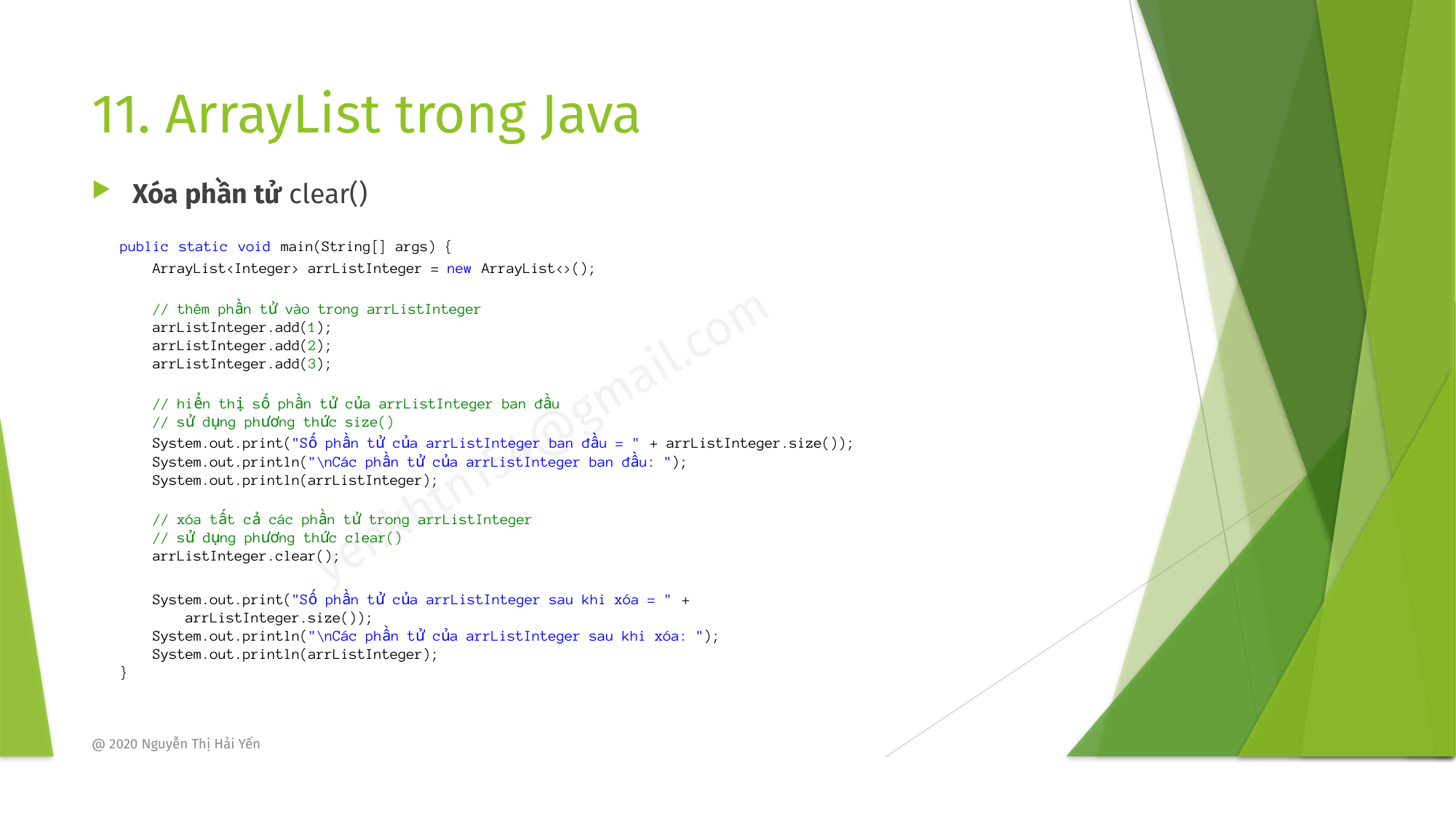

# 11. ArrayList trong Java
Xóa phần tử clear()

public static void main(String[] args) {
    ArrayList<Integer> arrListInteger = new ArrayList<>();

    // thêm phần tử vào trong arrListInteger
    arrListInteger.add(1);
    arrListInteger.add(2);
    arrListInteger.add(3);

    // hiển thị số phần tử của arrListInteger ban đầu
    // sử dụng phương thức size()
    System.out.print("Số phần tử của arrListInteger ban đầu = " + arrListInteger.size());
    System.out.println("\nCác phần tử của arrListInteger ban đầu: ");
    System.out.println(arrListInteger);

    // xóa tất cả các phần tử trong arrListInteger
    // sử dụng phương thức clear()
    arrListInteger.clear();

    System.out.print("Số phần tử của arrListInteger sau khi xóa = " +
        arrListInteger.size());
    System.out.println("\nCác phần tử của arrListInteger sau khi xóa: ");
    System.out.println(arrListInteger);
}
@ 2020 Nguyễn Thị Hải Yến